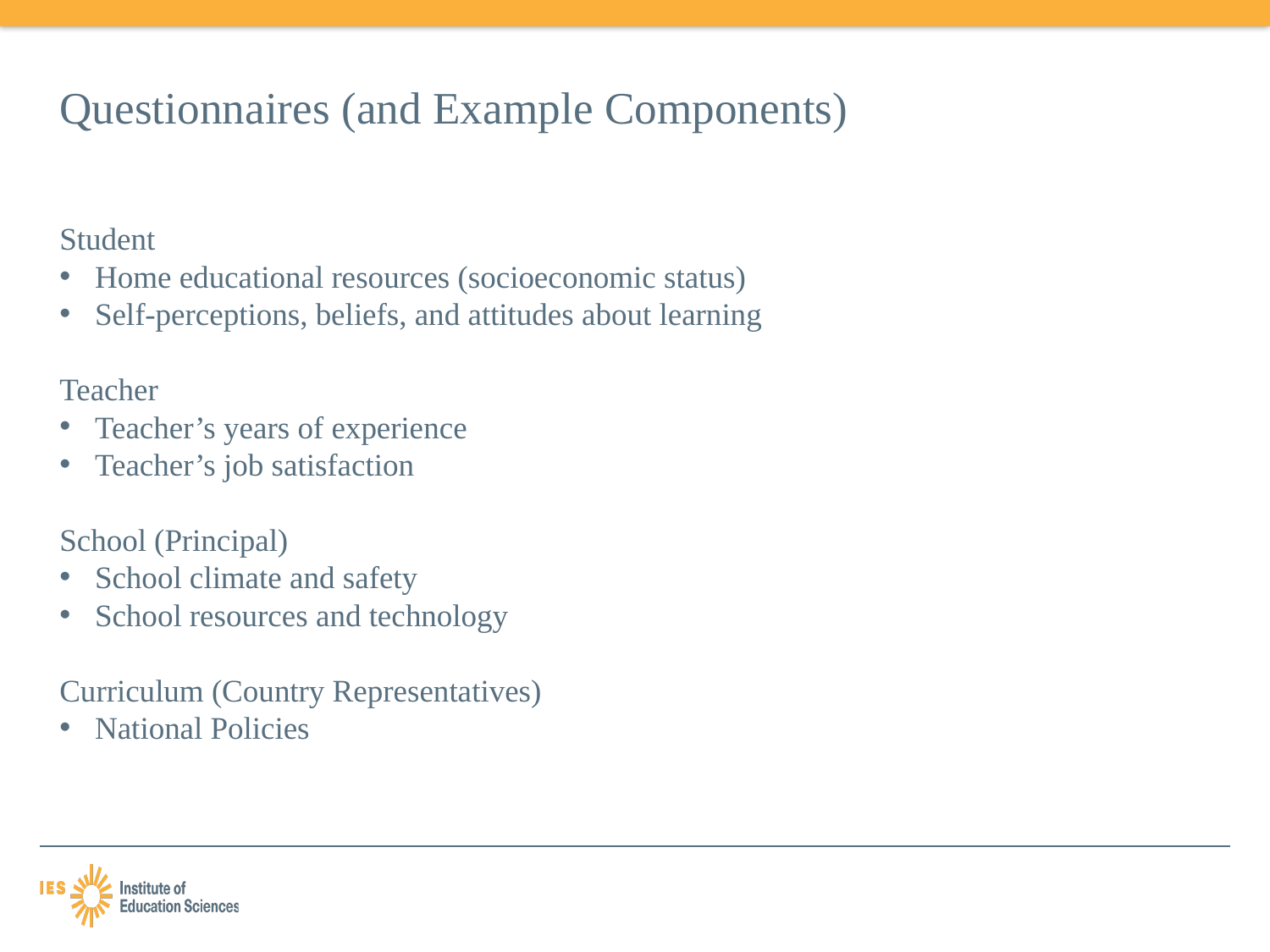

# Questionnaires (and Example Components)
Student
Home educational resources (socioeconomic status)
Self-perceptions, beliefs, and attitudes about learning
Teacher
Teacher’s years of experience
Teacher’s job satisfaction
School (Principal)
School climate and safety
School resources and technology
Curriculum (Country Representatives)
National Policies